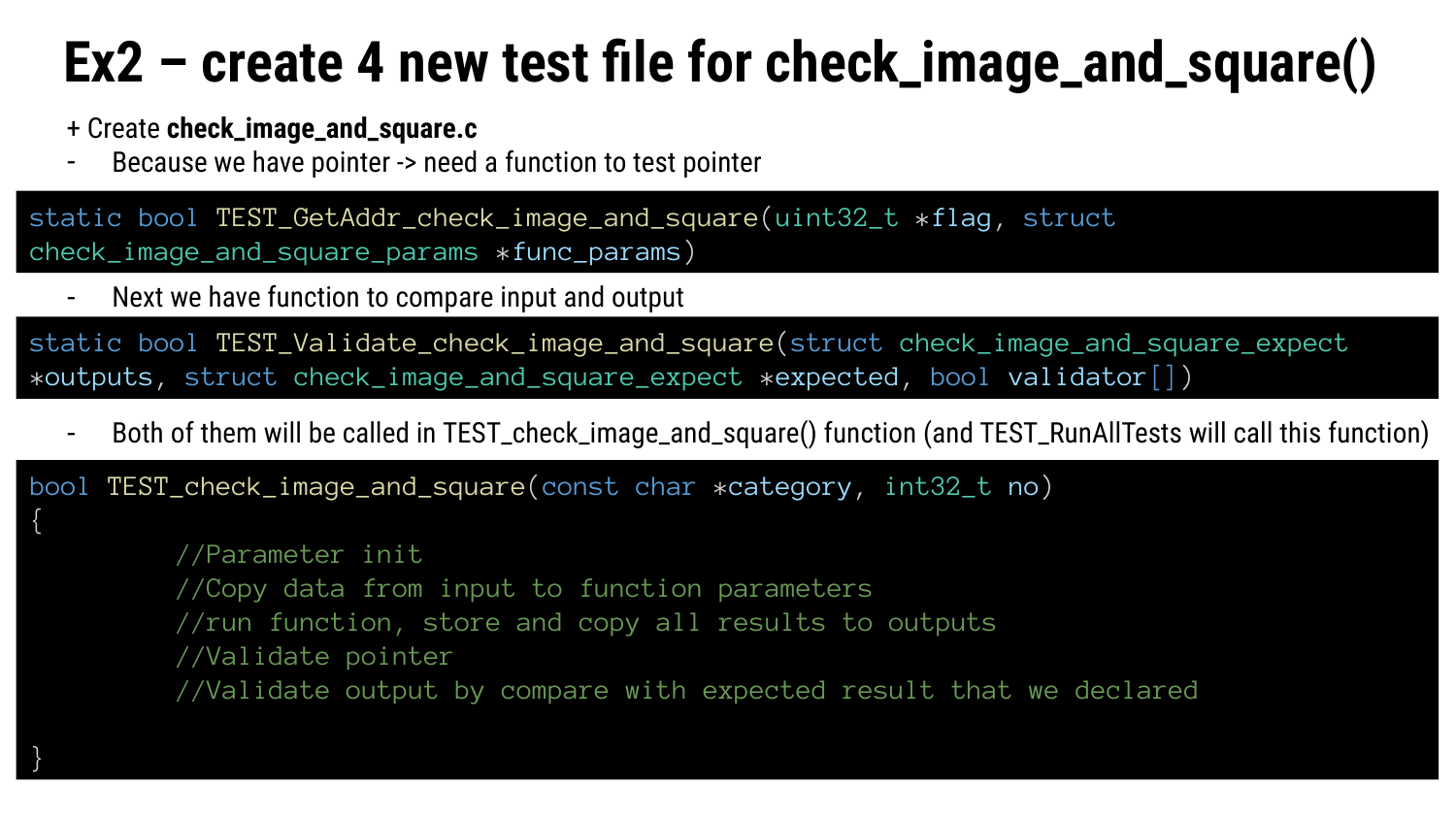

# Ex2 – create 4 new test file for check_image_and_square()
+ Create check_image_and_square.c
Because we have pointer -> need a function to test pointer

Next we have function to compare input and output

Both of them will be called in TEST_check_image_and_square() function (and TEST_RunAllTests will call this function)
static bool TEST_GetAddr_check_image_and_square(uint32_t *flag, struct check_image_and_square_params *func_params)
static bool TEST_Validate_check_image_and_square(struct check_image_and_square_expect *outputs, struct check_image_and_square_expect *expected, bool validator[])
bool TEST_check_image_and_square(const char *category, int32_t no)
{
	//Parameter init
	//Copy data from input to function parameters
	//run function, store and copy all results to outputs
	//Validate pointer
	//Validate output by compare with expected result that we declared

}